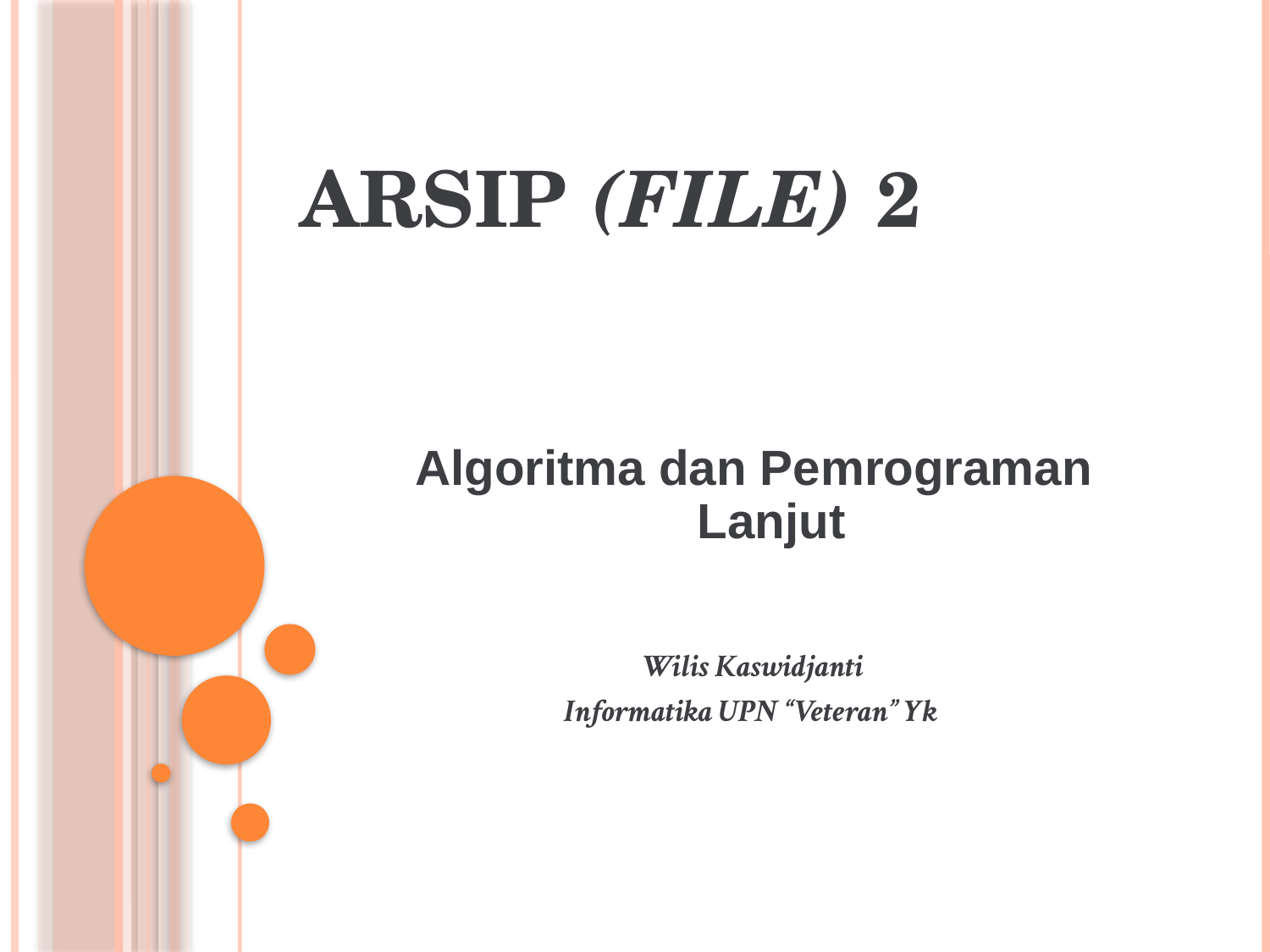

# Arsip (File) 2
Algoritma dan Pemrograman Lanjut

Wilis Kaswidjanti
Informatika UPN “Veteran” Yk